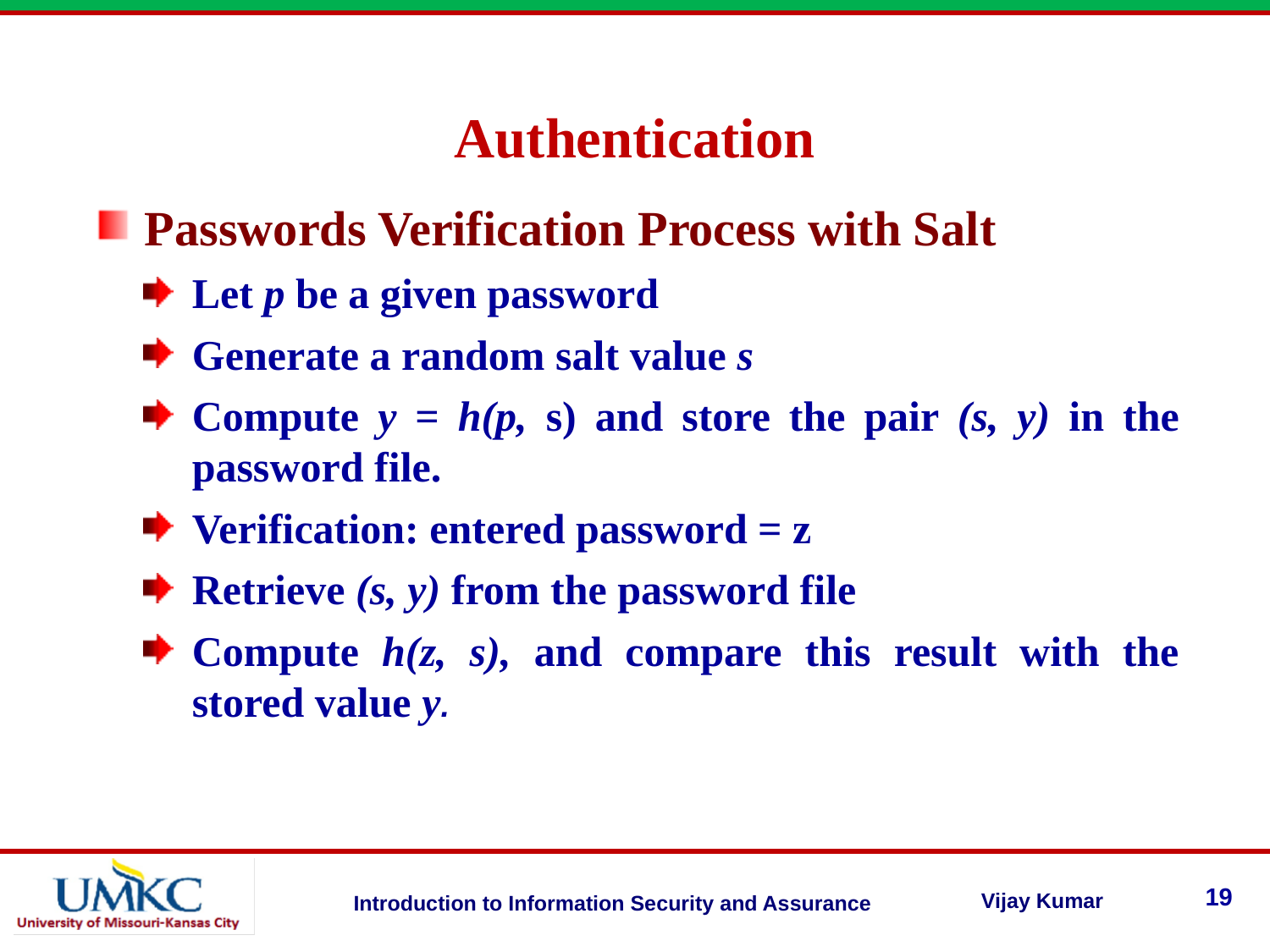

Authentication
Passwords Verification Process with Salt
Let p be a given password
Generate a random salt value s
Compute y = h(p, s) and store the pair (s, y) in the password file.
Verification: entered password = z
Retrieve (s, y) from the password file
Compute h(z, s), and compare this result with the stored value y.
19